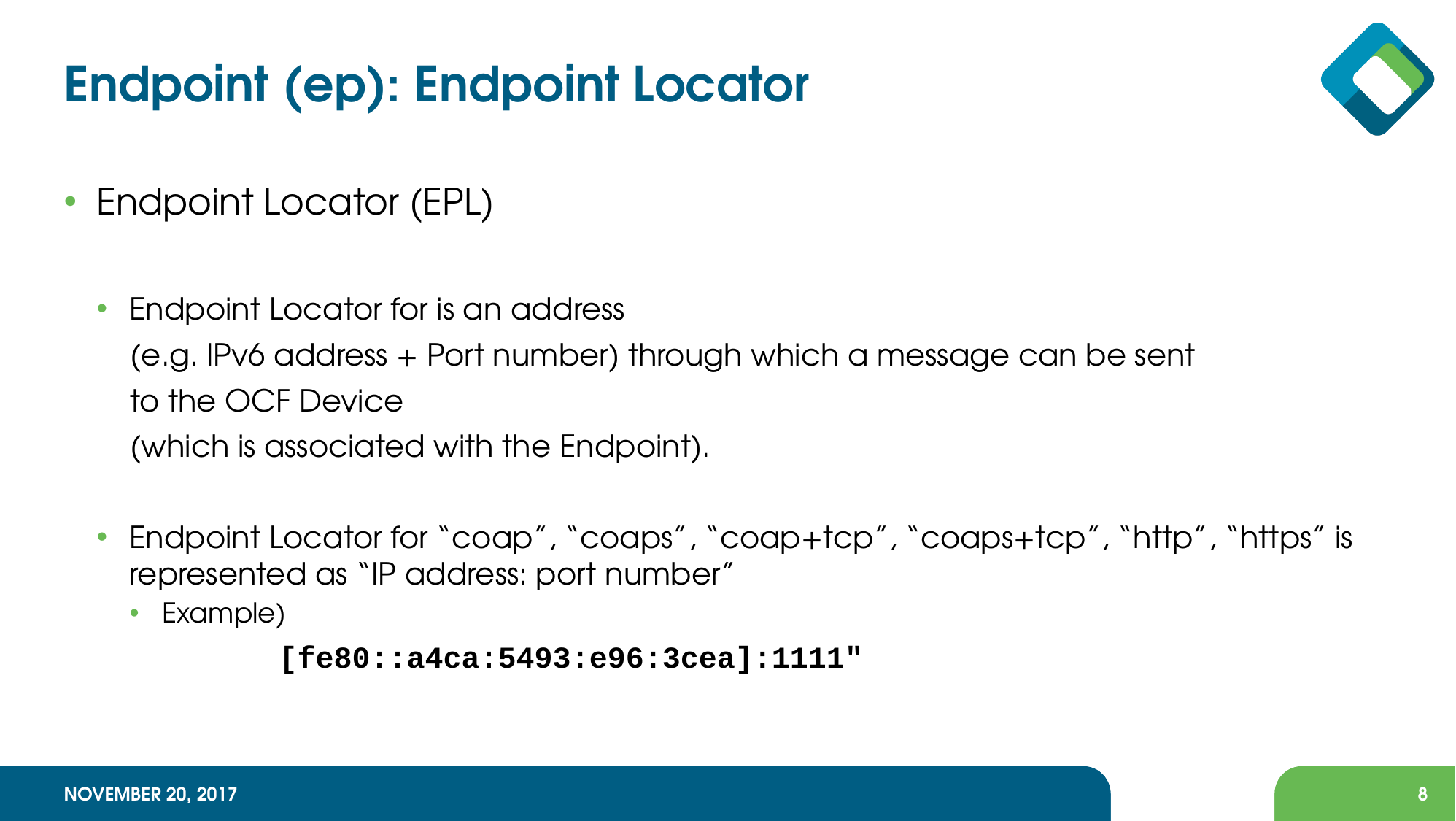

# Endpoint (ep): Endpoint Locator
Endpoint Locator (EPL)

Endpoint Locator for is an address
    (e.g. IPv6 address + Port number) through which a message can be sent
    to the OCF Device
    (which is associated with the Endpoint).

Endpoint Locator for “coap”, “coaps”, “coap+tcp”, “coaps+tcp”, “http”, “https” is represented as “IP address: port number”
Example)
          [fe80::a4ca:5493:e96:3cea]:1111"

November 20, 2017
8